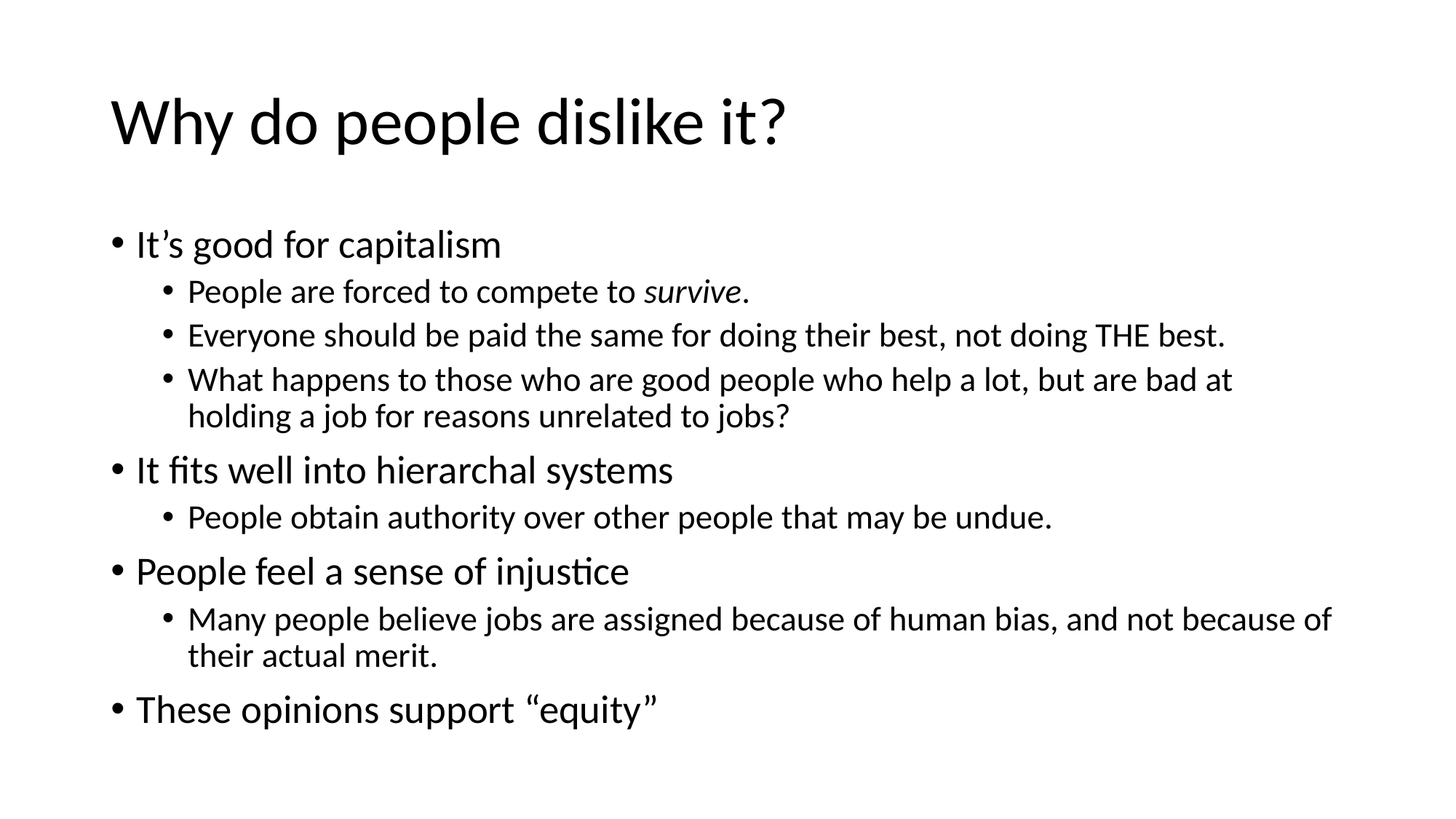

# Why do people dislike it?
It’s good for capitalism
People are forced to compete to survive.
Everyone should be paid the same for doing their best, not doing THE best.
What happens to those who are good people who help a lot, but are bad at holding a job for reasons unrelated to jobs?
It fits well into hierarchal systems
People obtain authority over other people that may be undue.
People feel a sense of injustice
Many people believe jobs are assigned because of human bias, and not because of their actual merit.
These opinions support “equity”